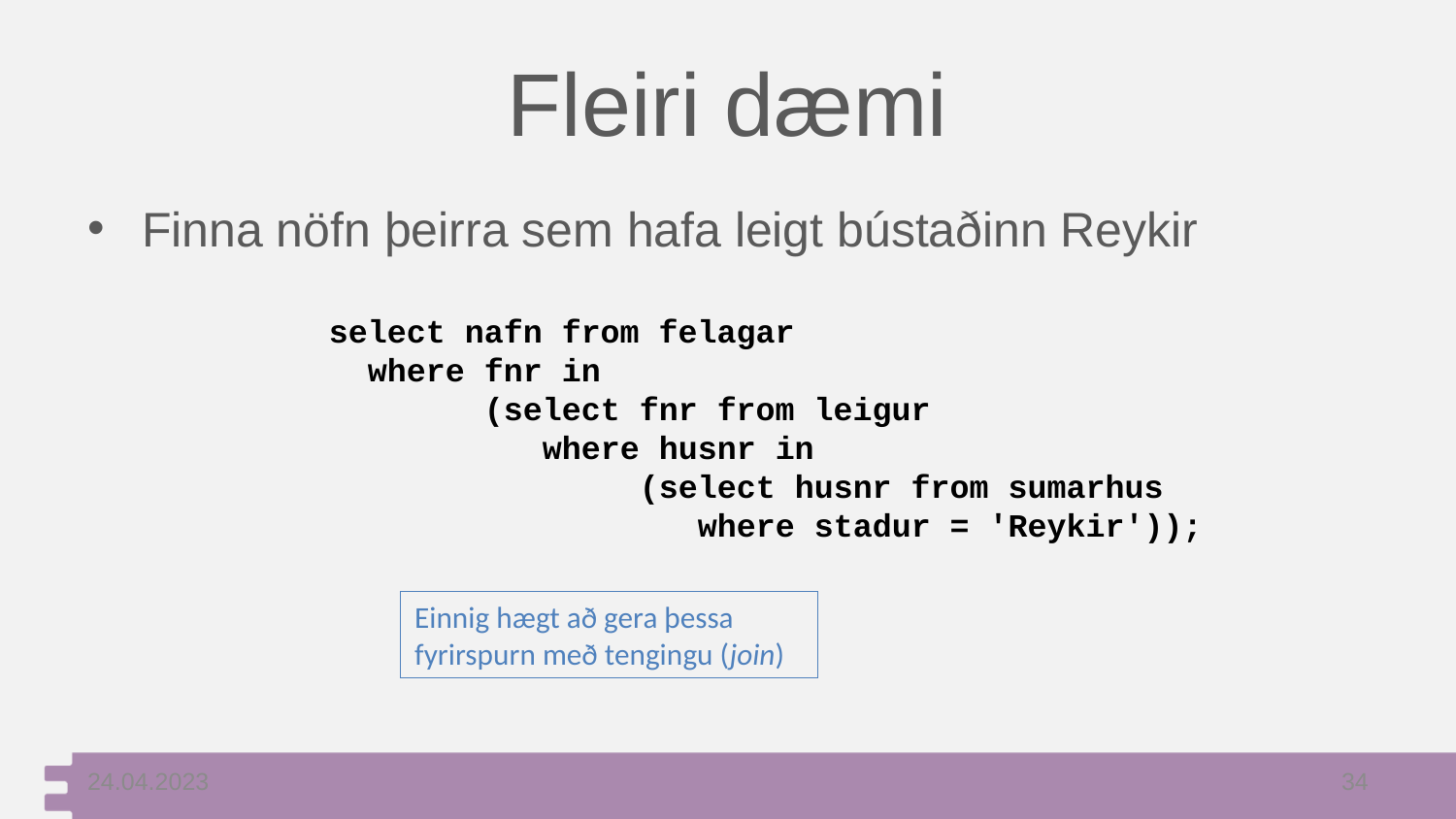

# Fleiri dæmi
Finna nöfn þeirra sem hafa leigt bústaðinn Reykir
select nafn from felagar
  where fnr in
        (select fnr from leigur
           where husnr in
                (select husnr from sumarhus
                   where stadur = 'Reykir'));
Einnig hægt að gera þessa fyrirspurn með tengingu (join)
24.04.2023
34